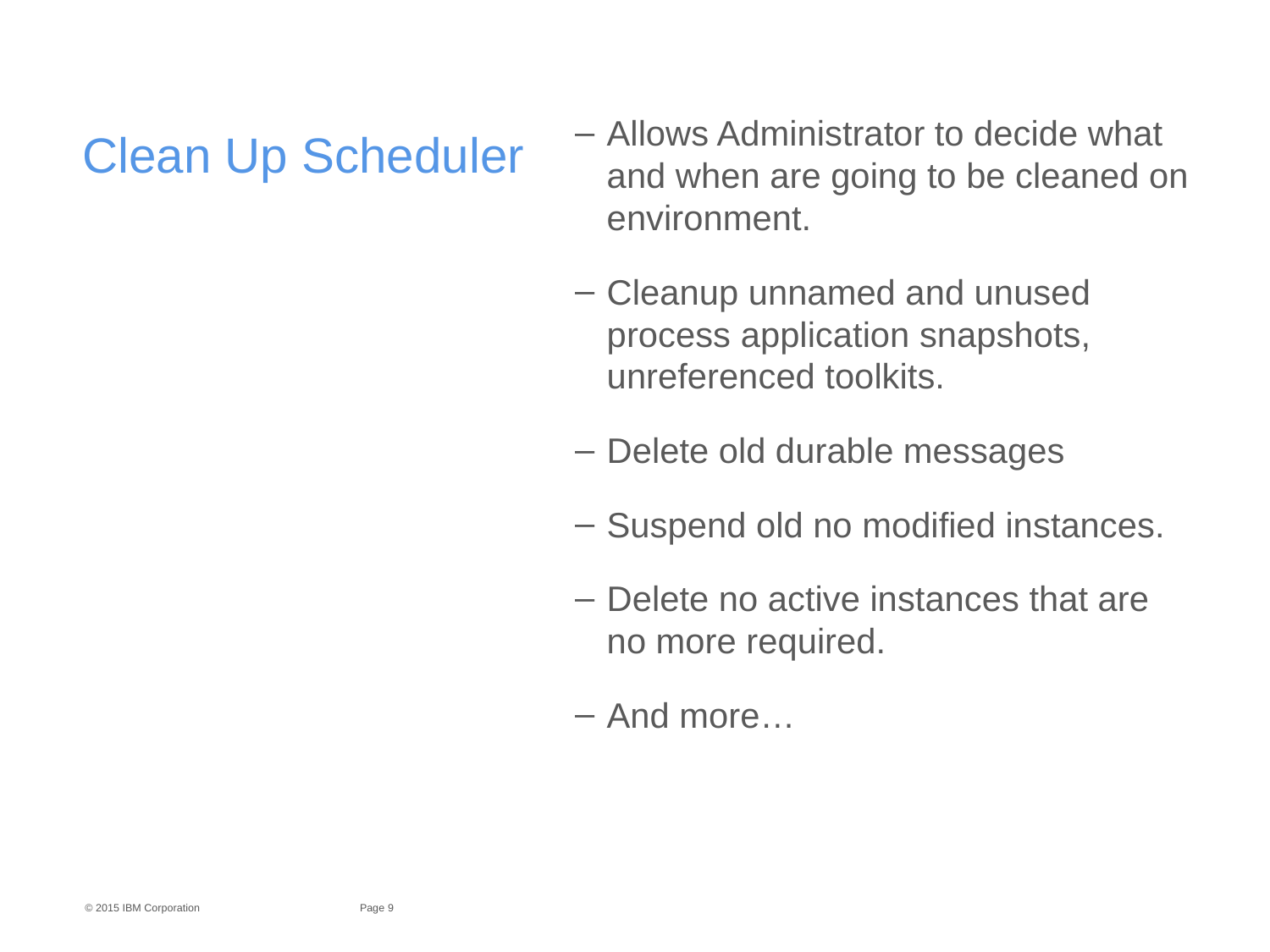

# Clean Up Scheduler
Allows Administrator to decide what and when are going to be cleaned on environment.
Cleanup unnamed and unused process application snapshots, unreferenced toolkits.
Delete old durable messages
Suspend old no modified instances.
Delete no active instances that are no more required.
And more…